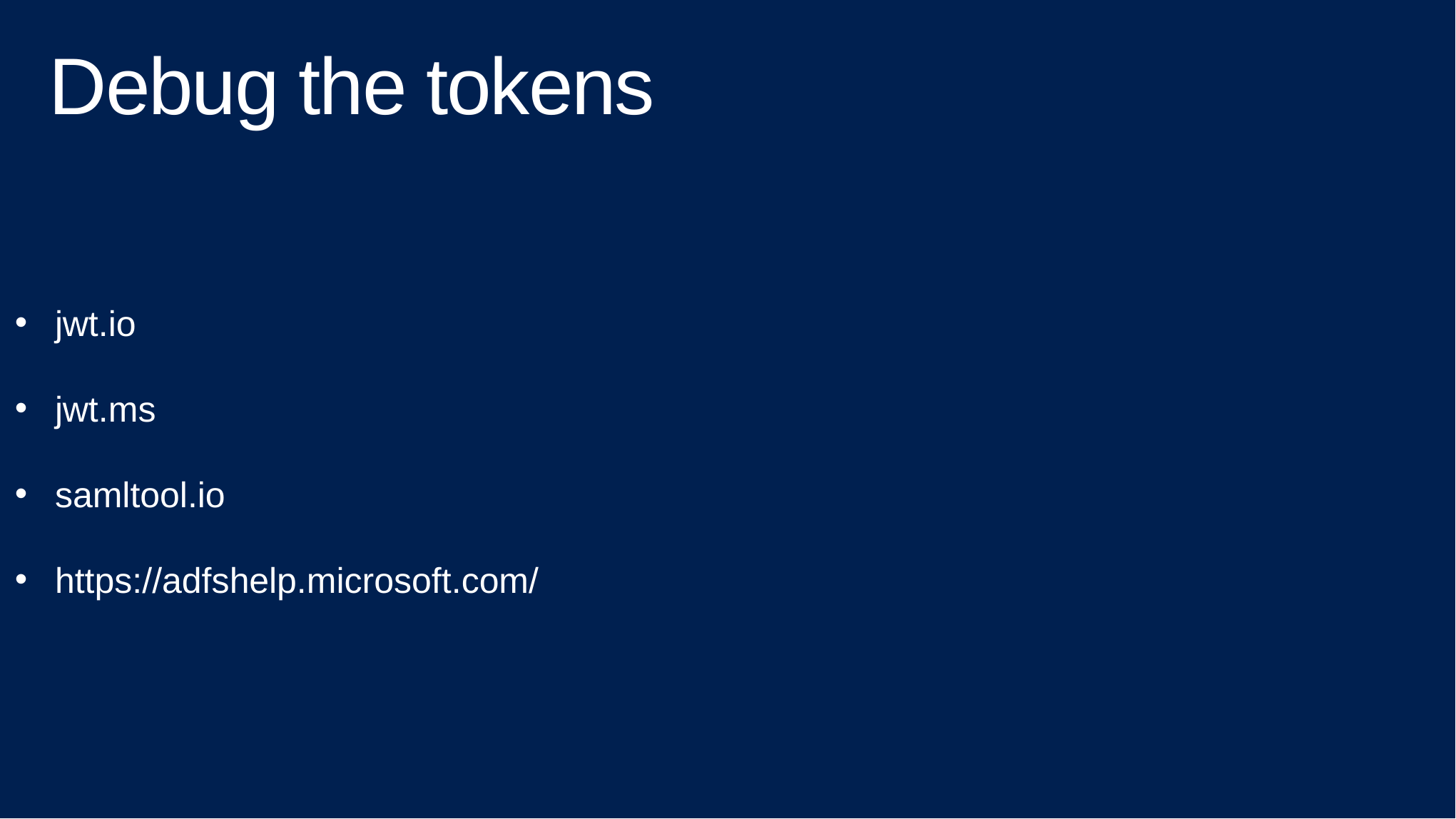

# Debug the tokens
jwt.io

jwt.ms

samltool.io

https://adfshelp.microsoft.com/